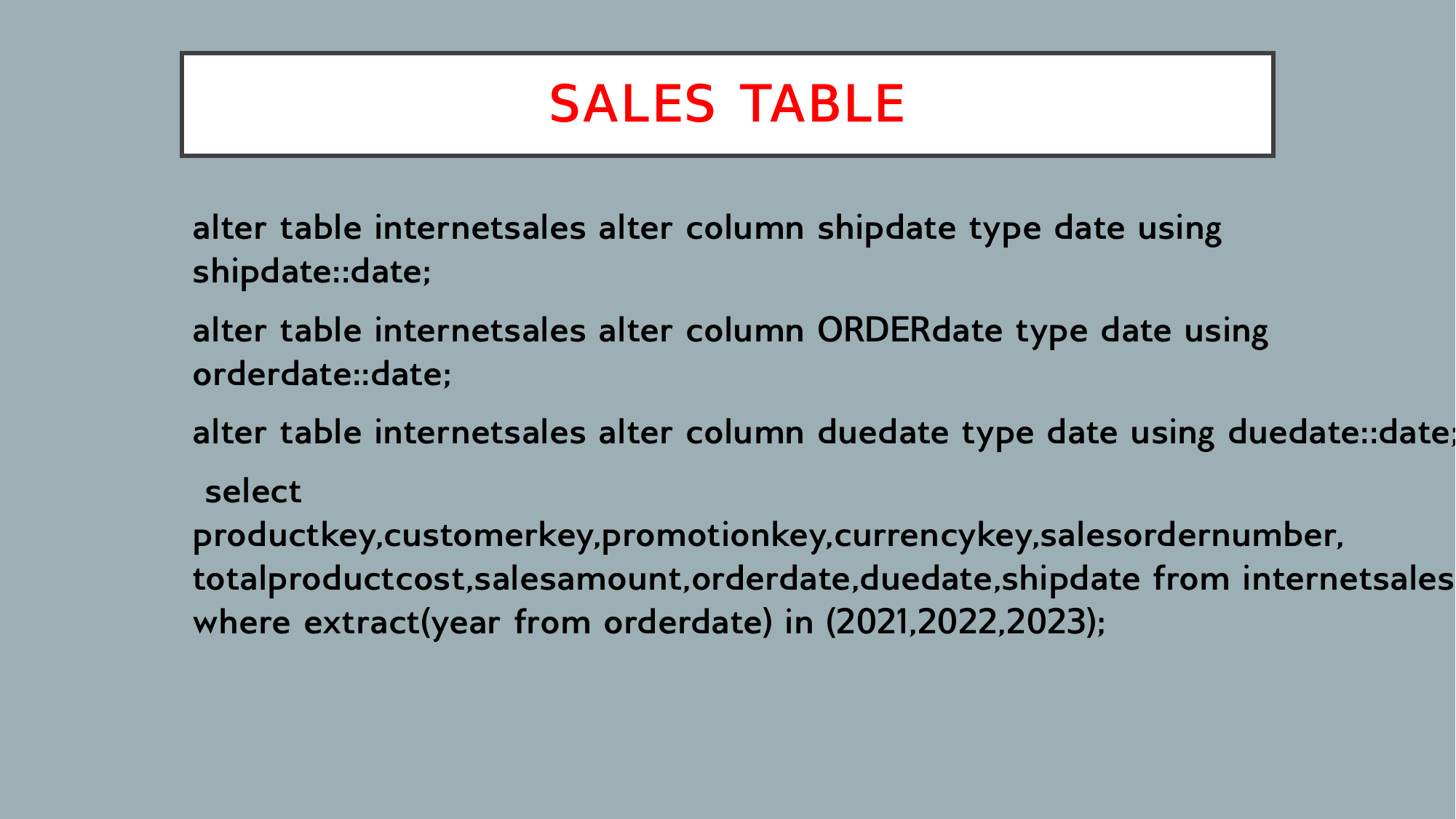

# Sales Table
alter table internetsales alter column shipdate type date using shipdate::date;
alter table internetsales alter column ORDERdate type date using orderdate::date;
alter table internetsales alter column duedate type date using duedate::date;
 select productkey,customerkey,promotionkey,currencykey,salesordernumber, totalproductcost,salesamount,orderdate,duedate,shipdate from internetsales where extract(year from orderdate) in (2021,2022,2023);